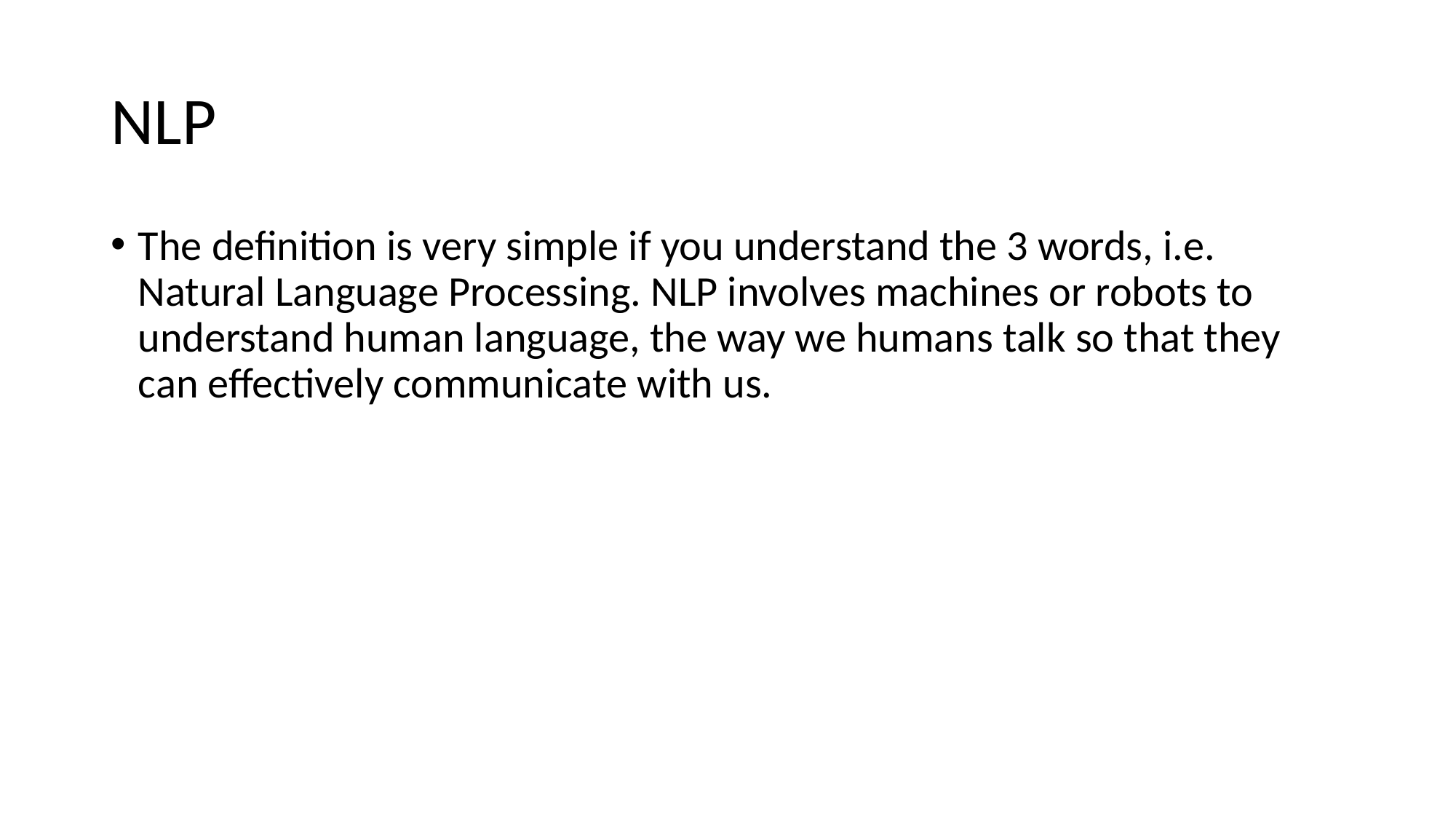

# NLP
The definition is very simple if you understand the 3 words, i.e. Natural Language Processing. NLP involves machines or robots to understand human language, the way we humans talk so that they can effectively communicate with us.